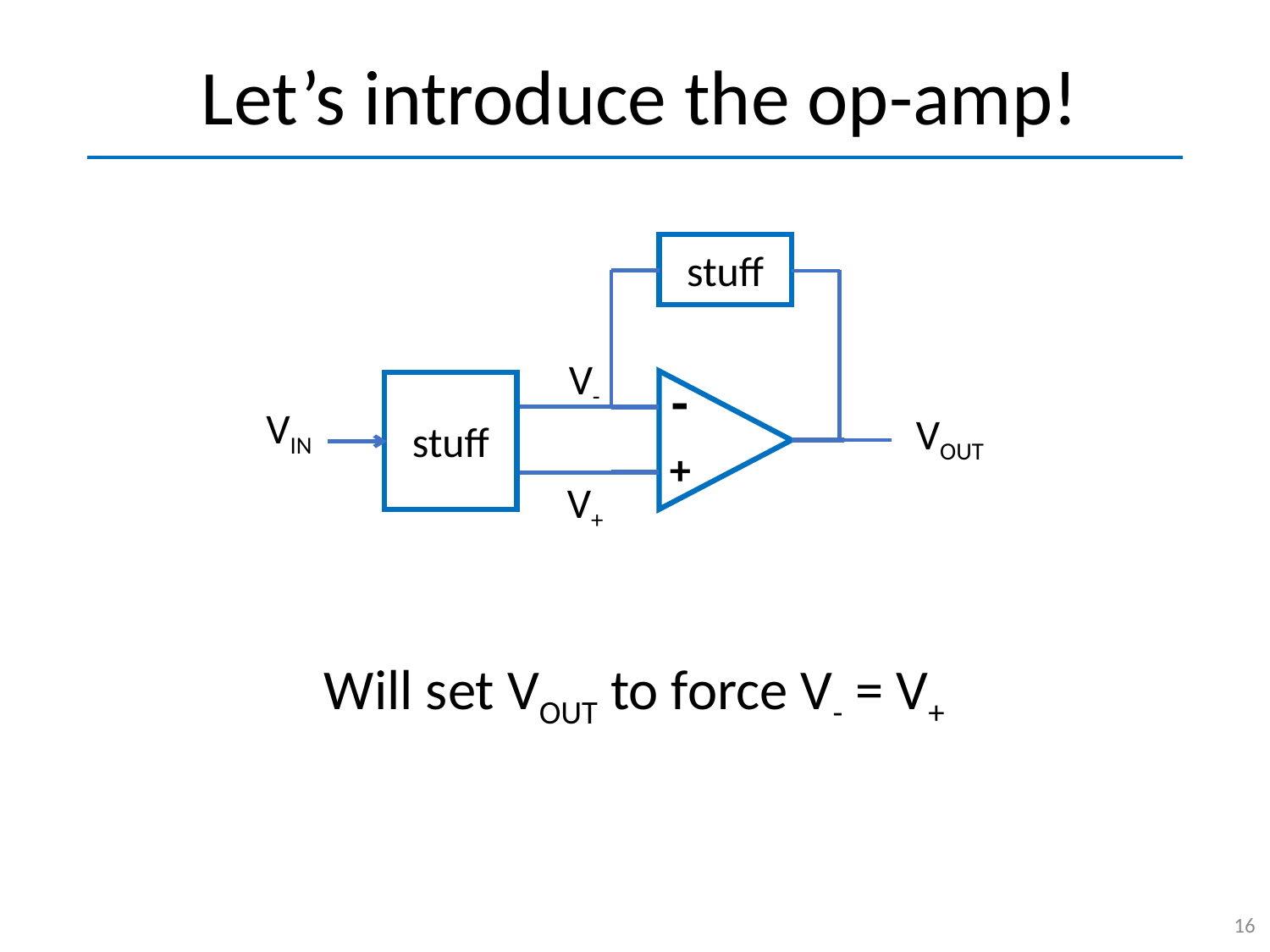

# Let’s introduce the op-amp!
stuff
V-
-

+
stuff
VIN
VOUT
V+
Will set VOUT to force V- = V+
16